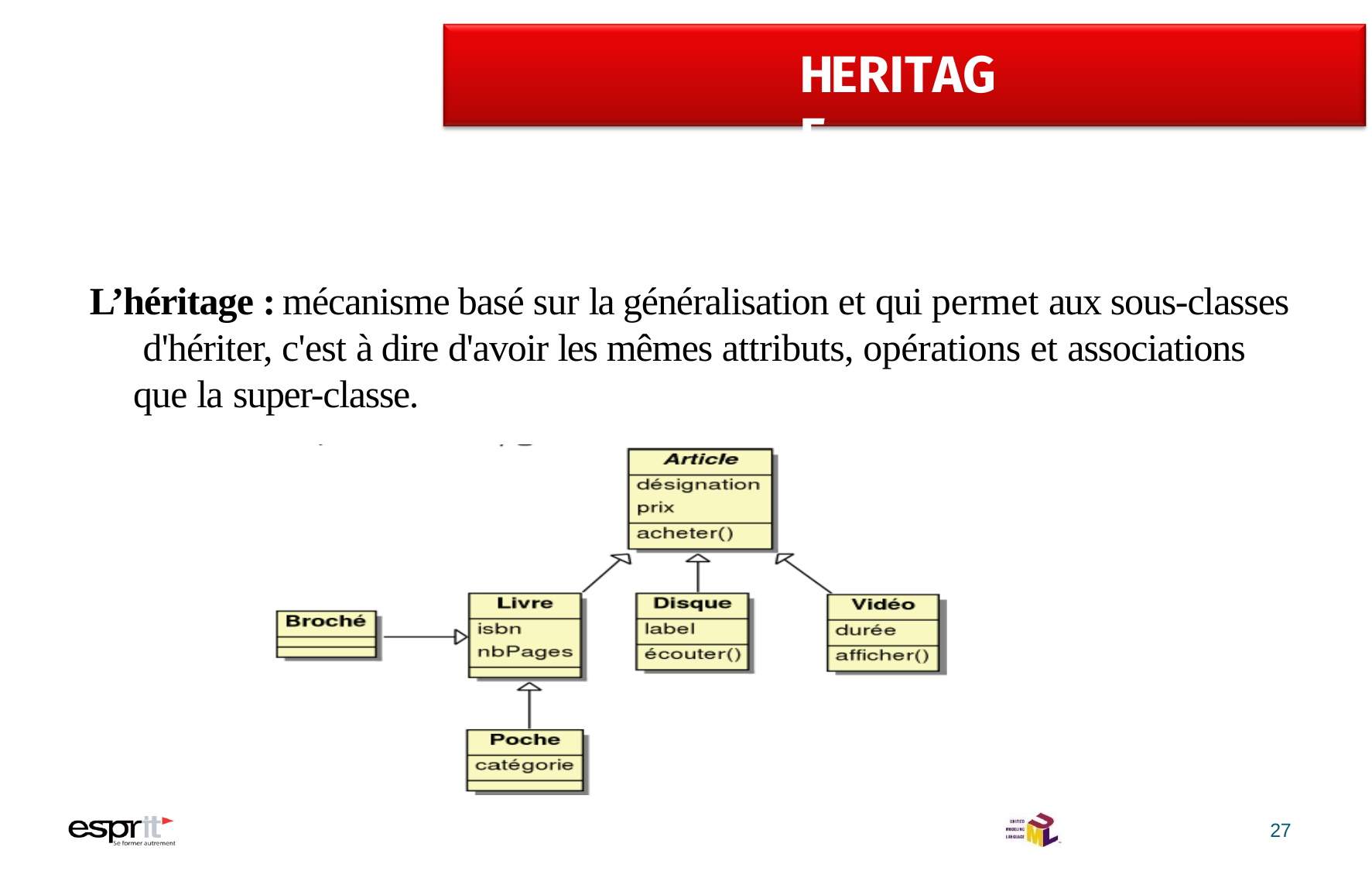

# HERITAGE
L’héritage : mécanisme basé sur la généralisation et qui permet aux sous-classes  d'hériter, c'est à dire d'avoir les mêmes attributs, opérations et associations  que la super-classe.

27